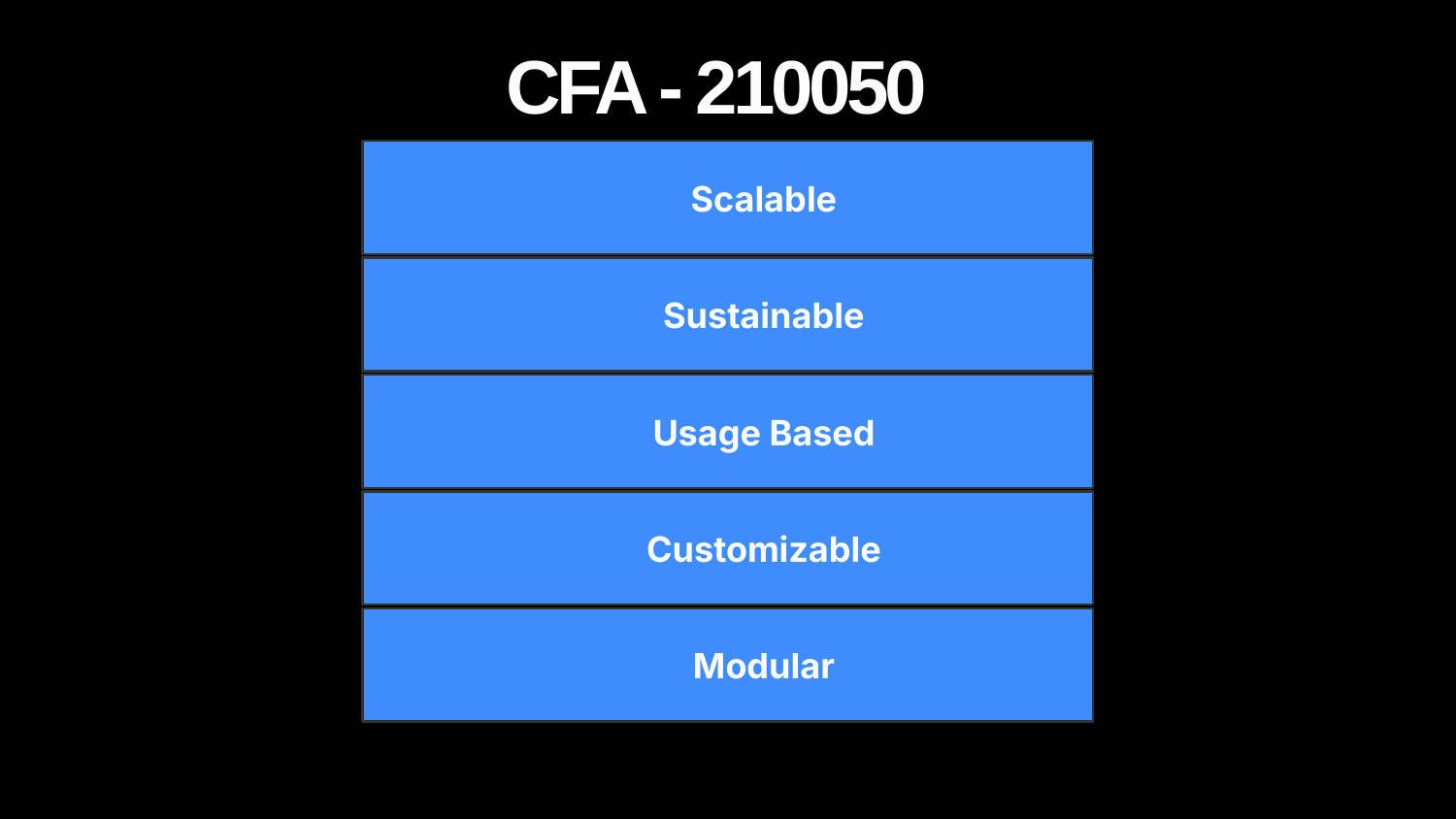

CFA - 210050

Scalable

Sustainable

Usage Based

Customizable

Modular